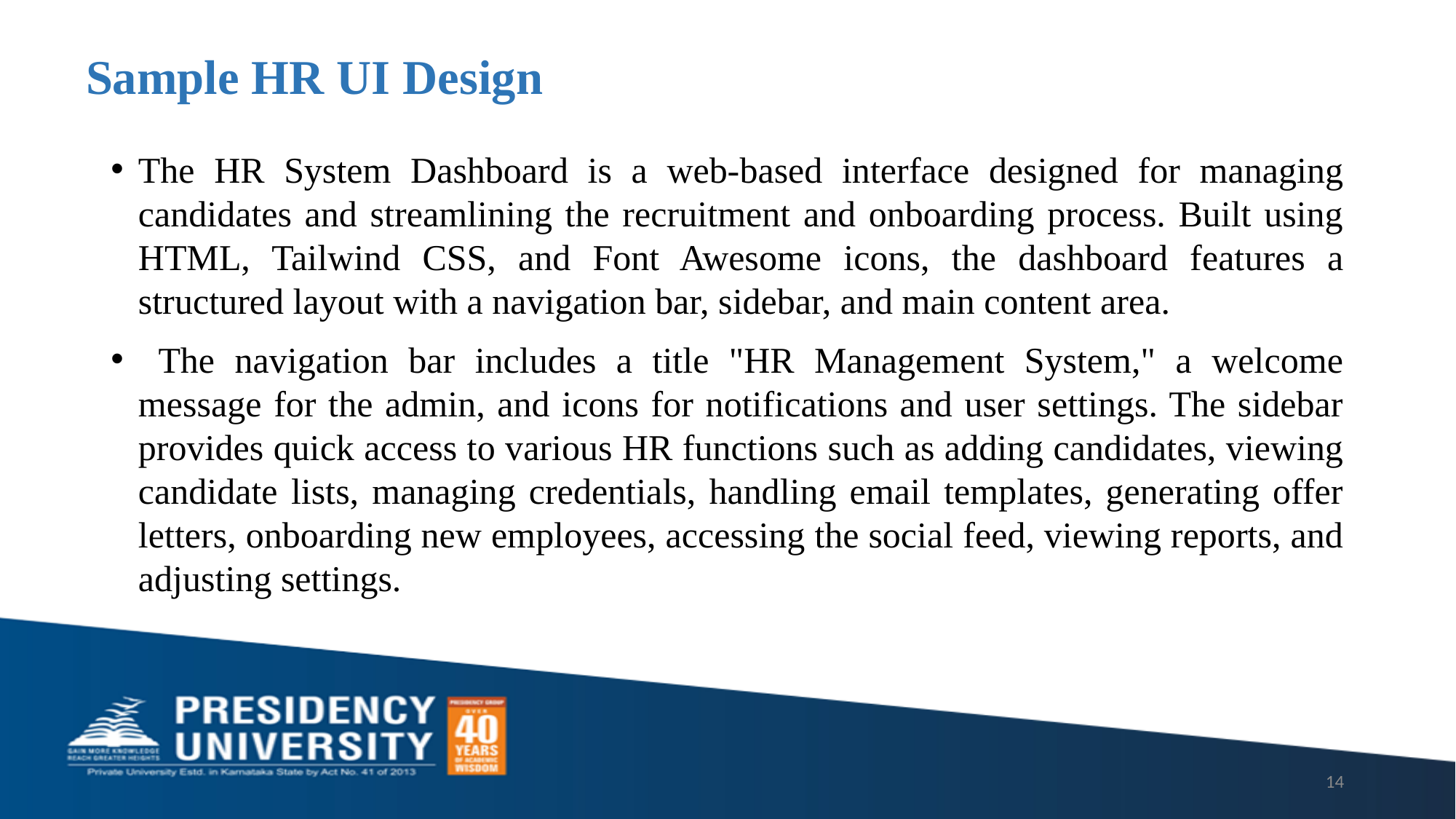

# Sample HR UI Design
The HR System Dashboard is a web-based interface designed for managing candidates and streamlining the recruitment and onboarding process. Built using HTML, Tailwind CSS, and Font Awesome icons, the dashboard features a structured layout with a navigation bar, sidebar, and main content area.
 The navigation bar includes a title "HR Management System," a welcome message for the admin, and icons for notifications and user settings. The sidebar provides quick access to various HR functions such as adding candidates, viewing candidate lists, managing credentials, handling email templates, generating offer letters, onboarding new employees, accessing the social feed, viewing reports, and adjusting settings.
14